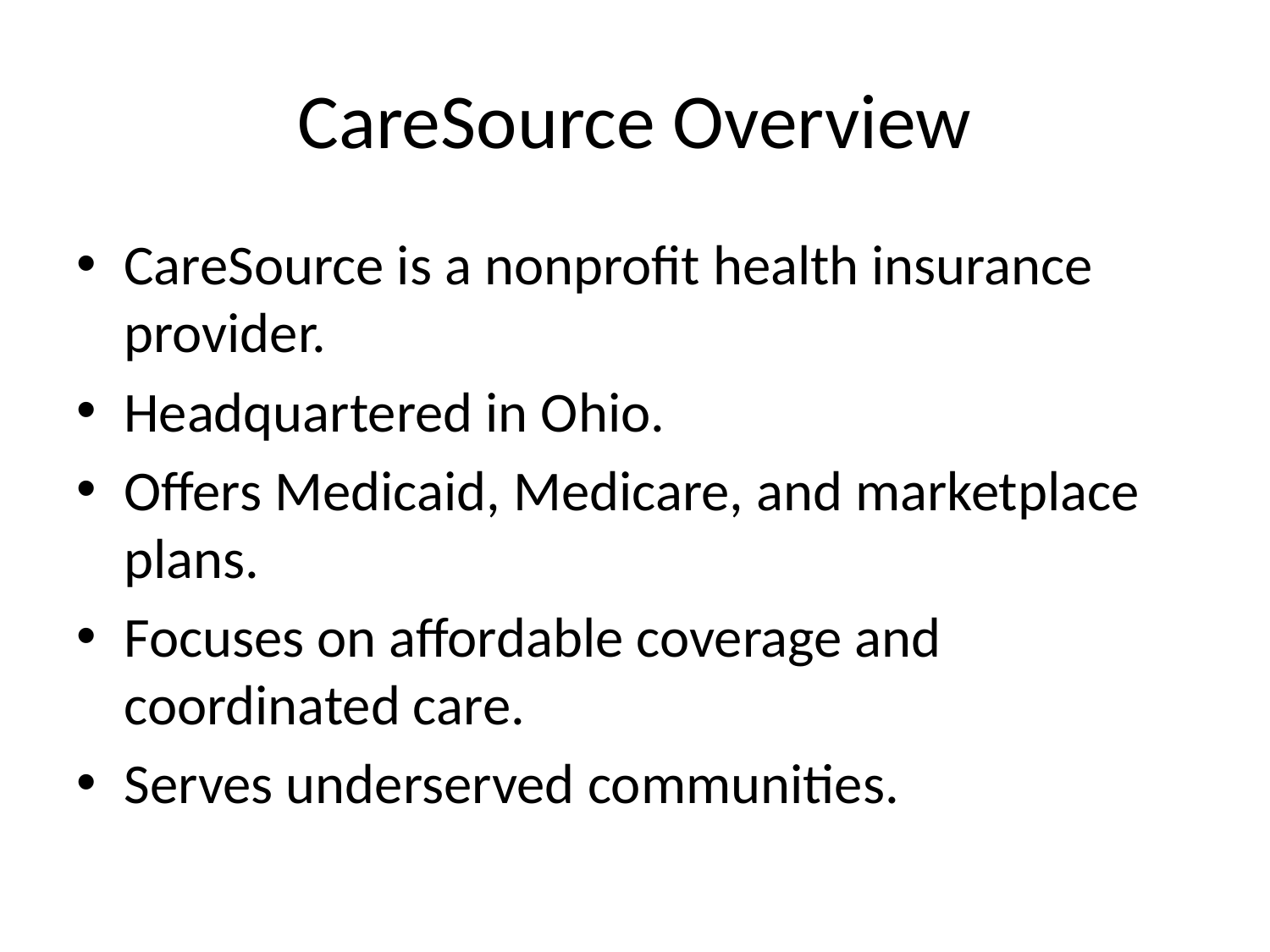

# CareSource Overview
CareSource is a nonprofit health insurance provider.
Headquartered in Ohio.
Offers Medicaid, Medicare, and marketplace plans.
Focuses on affordable coverage and coordinated care.
Serves underserved communities.